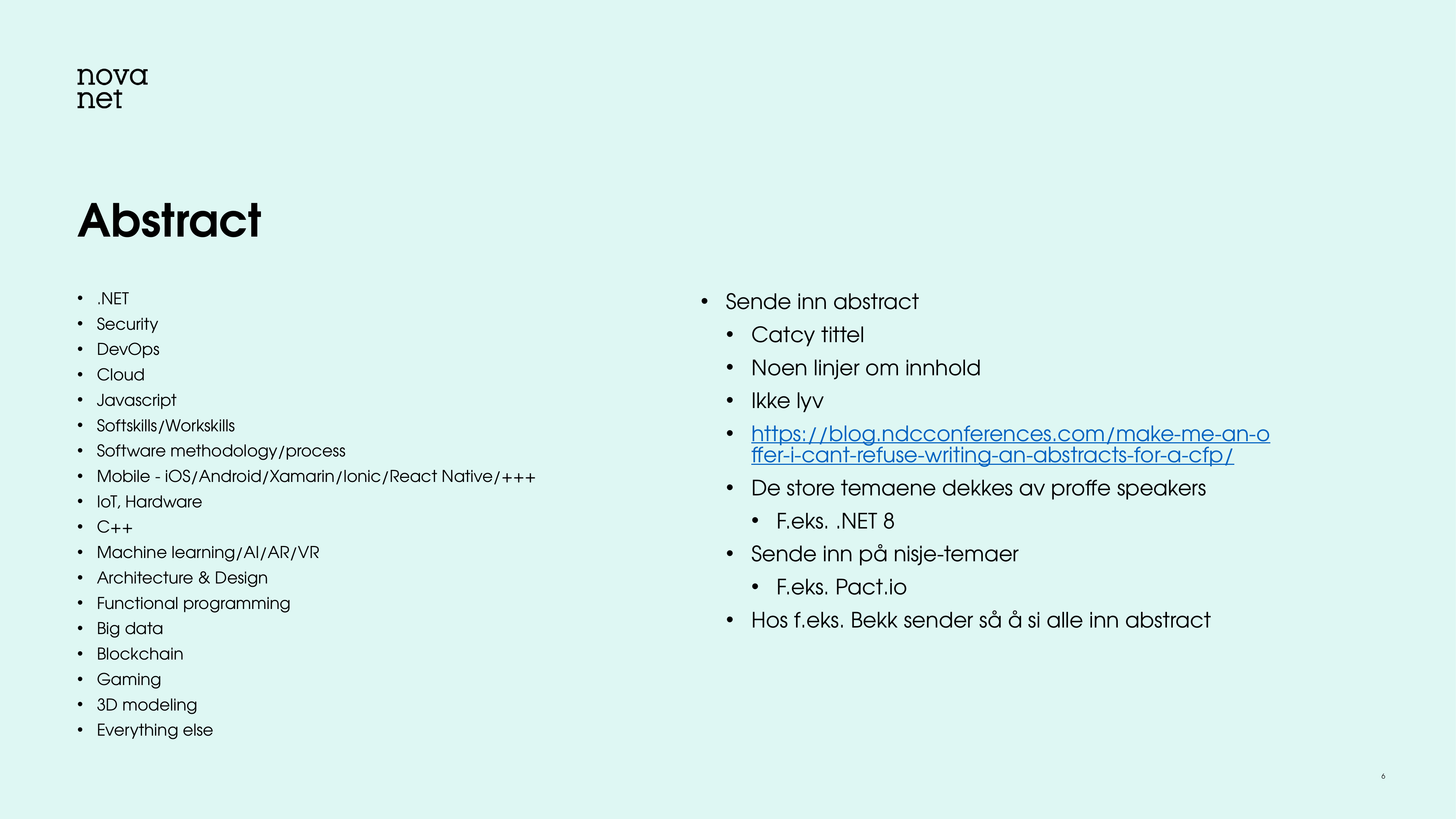

# Abstract
.NET
Security
DevOps
Cloud
Javascript
Softskills/Workskills
Software methodology/process
Mobile - iOS/Android/Xamarin/Ionic/React Native/+++
IoT, Hardware
C++
Machine learning/AI/AR/VR
Architecture & Design
Functional programming
Big data
Blockchain
Gaming
3D modeling
Everything else

Sende inn abstract
Catcy tittel
Noen linjer om innhold
Ikke lyv
https://blog.ndcconferences.com/make-me-an-offer-i-cant-refuse-writing-an-abstracts-for-a-cfp/
De store temaene dekkes av proffe speakers
F.eks. .NET 8
Sende inn på nisje-temaer
F.eks. Pact.io
Hos f.eks. Bekk sender så å si alle inn abstract

6